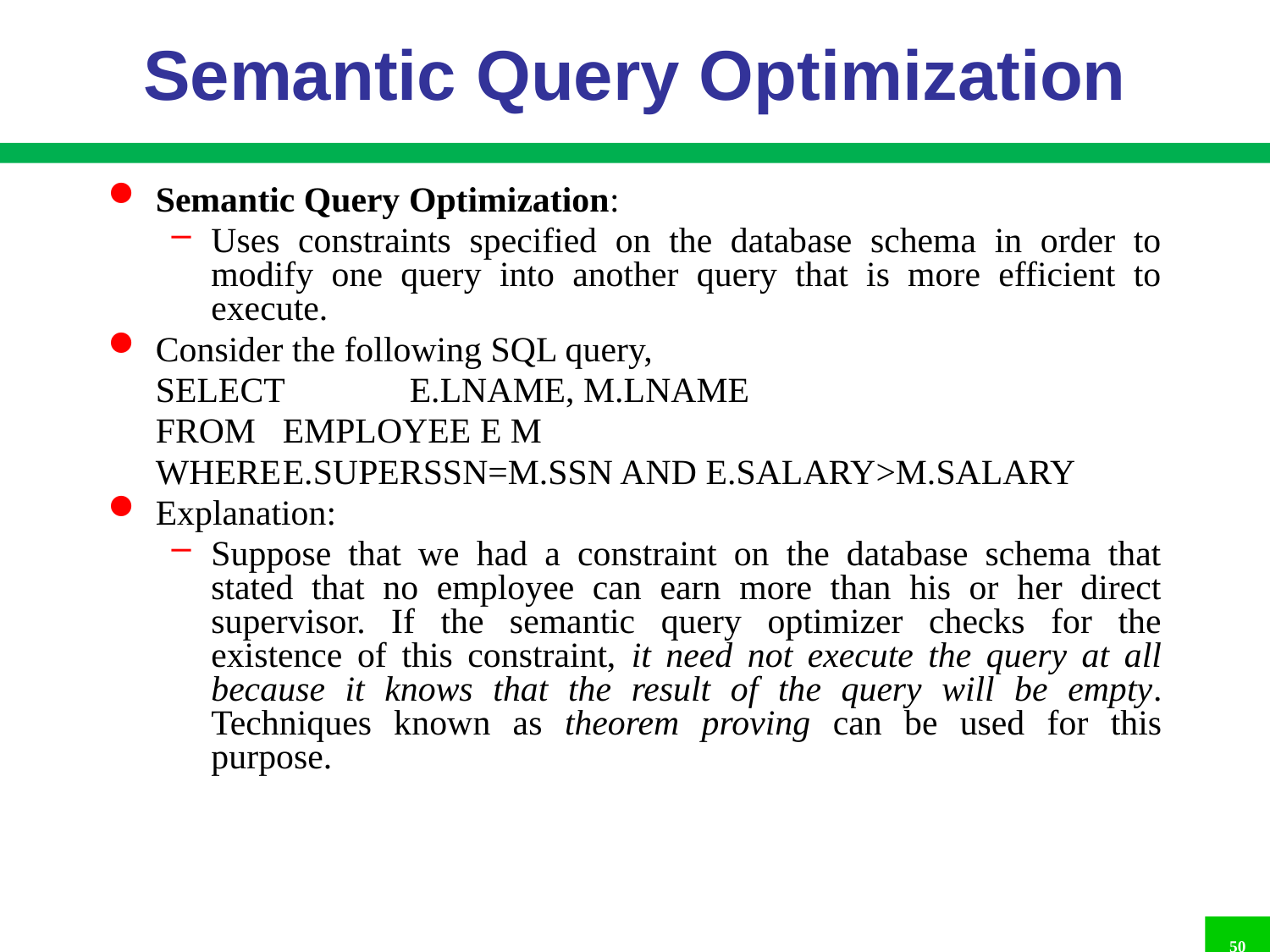

# Semantic Query Optimization
Semantic Query Optimization:
Uses constraints specified on the database schema in order to modify one query into another query that is more efficient to execute.
Consider the following SQL query,
	SELECT	E.LNAME, M.LNAME
	FROM	EMPLOYEE E M
	WHERE	E.SUPERSSN=M.SSN AND E.SALARY>M.SALARY
Explanation:
Suppose that we had a constraint on the database schema that stated that no employee can earn more than his or her direct supervisor. If the semantic query optimizer checks for the existence of this constraint, it need not execute the query at all because it knows that the result of the query will be empty. Techniques known as theorem proving can be used for this purpose.
50